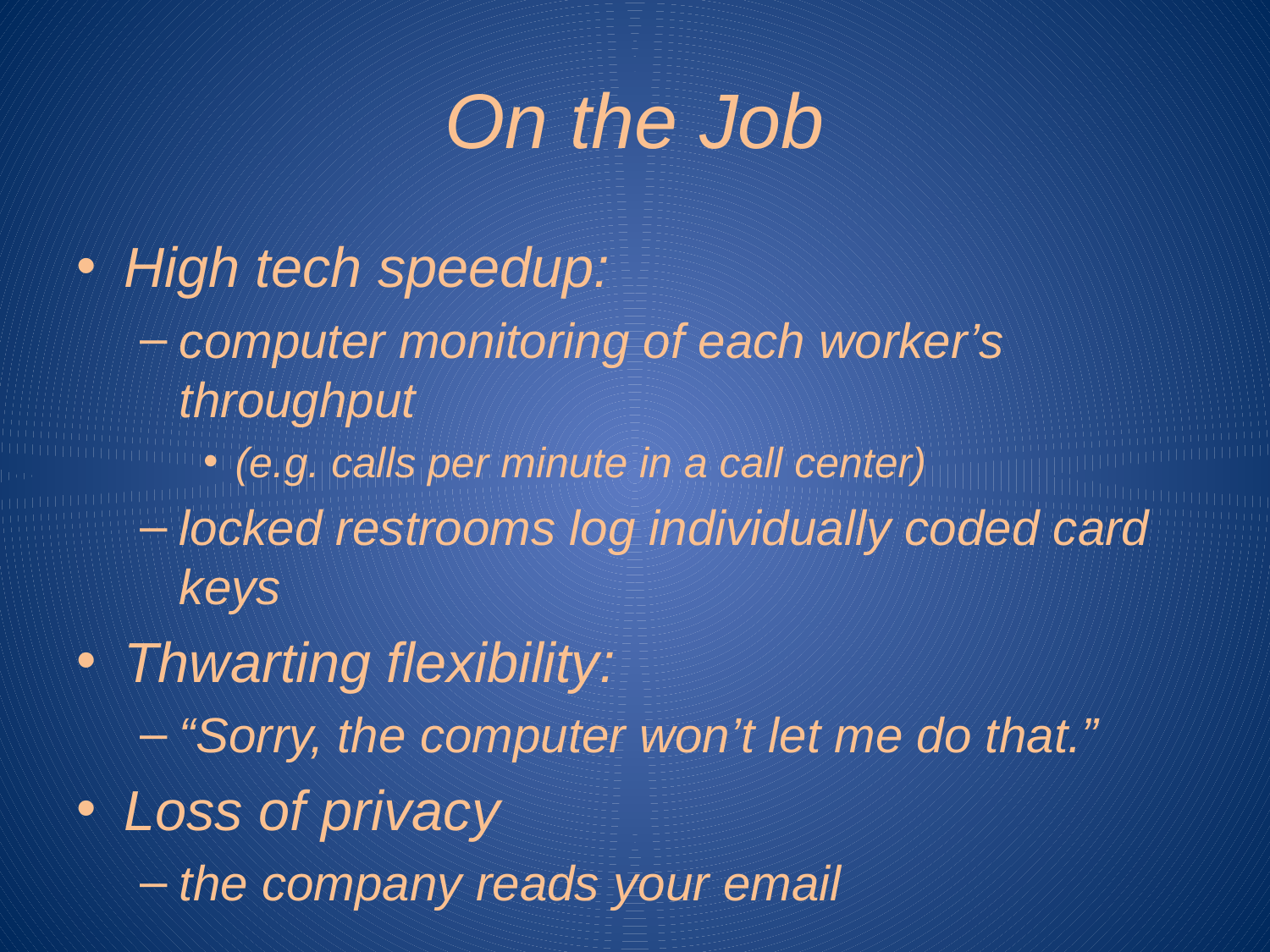

# On the Job
High tech speedup:
computer monitoring of each worker’s throughput
(e.g. calls per minute in a call center)
locked restrooms log individually coded card keys
Thwarting flexibility:
“Sorry, the computer won’t let me do that.”
Loss of privacy
the company reads your email